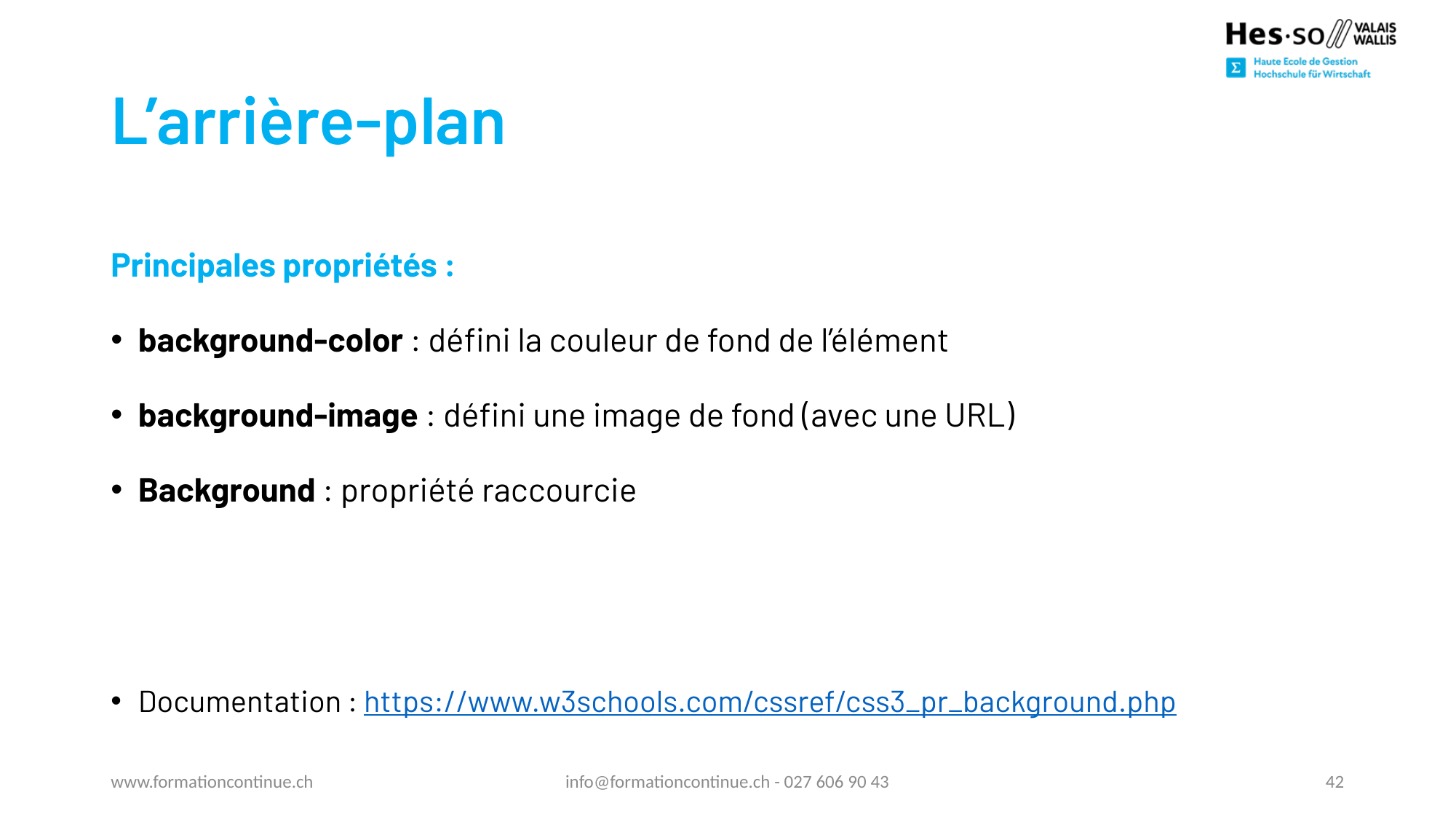

# L’arrière-plan
Principales propriétés :
background-color : défini la couleur de fond de l’élément
background-image : défini une image de fond (avec une URL)
Background : propriété raccourcie

Documentation : https://www.w3schools.com/cssref/css3_pr_background.php
www.formationcontinue.ch
info@formationcontinue.ch - 027 606 90 43
42